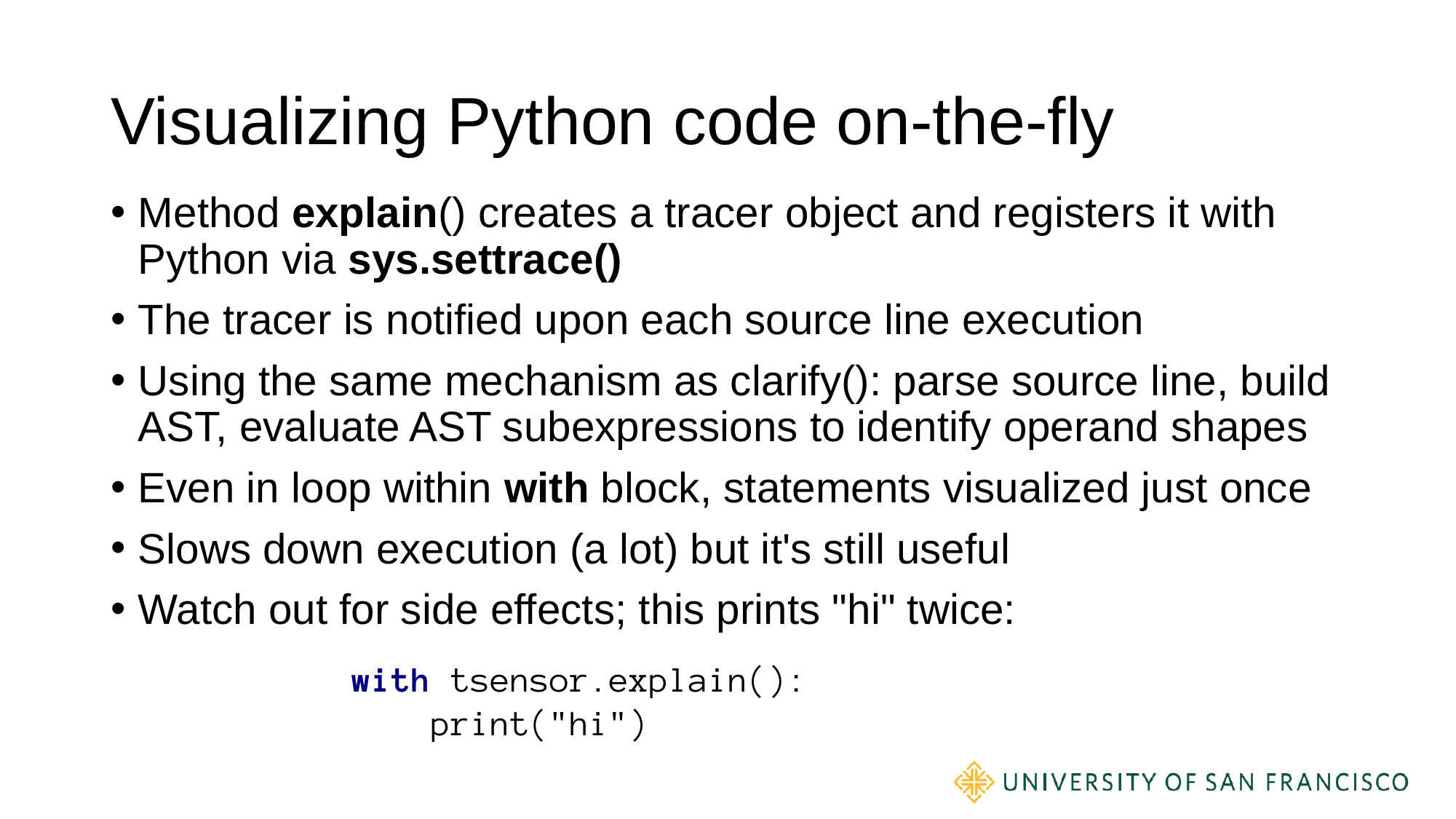

# Visualizing Python code on-the-fly
Method explain() creates a tracer object and registers it with Python via sys.settrace()
The tracer is notified upon each source line execution
Using the same mechanism as clarify(): parse source line, build AST, evaluate AST subexpressions to identify operand shapes
Even in loop within with block, statements visualized just once
Slows down execution (a lot) but it's still useful
Watch out for side effects; this prints "hi" twice:
with tsensor.explain():
    print("hi")